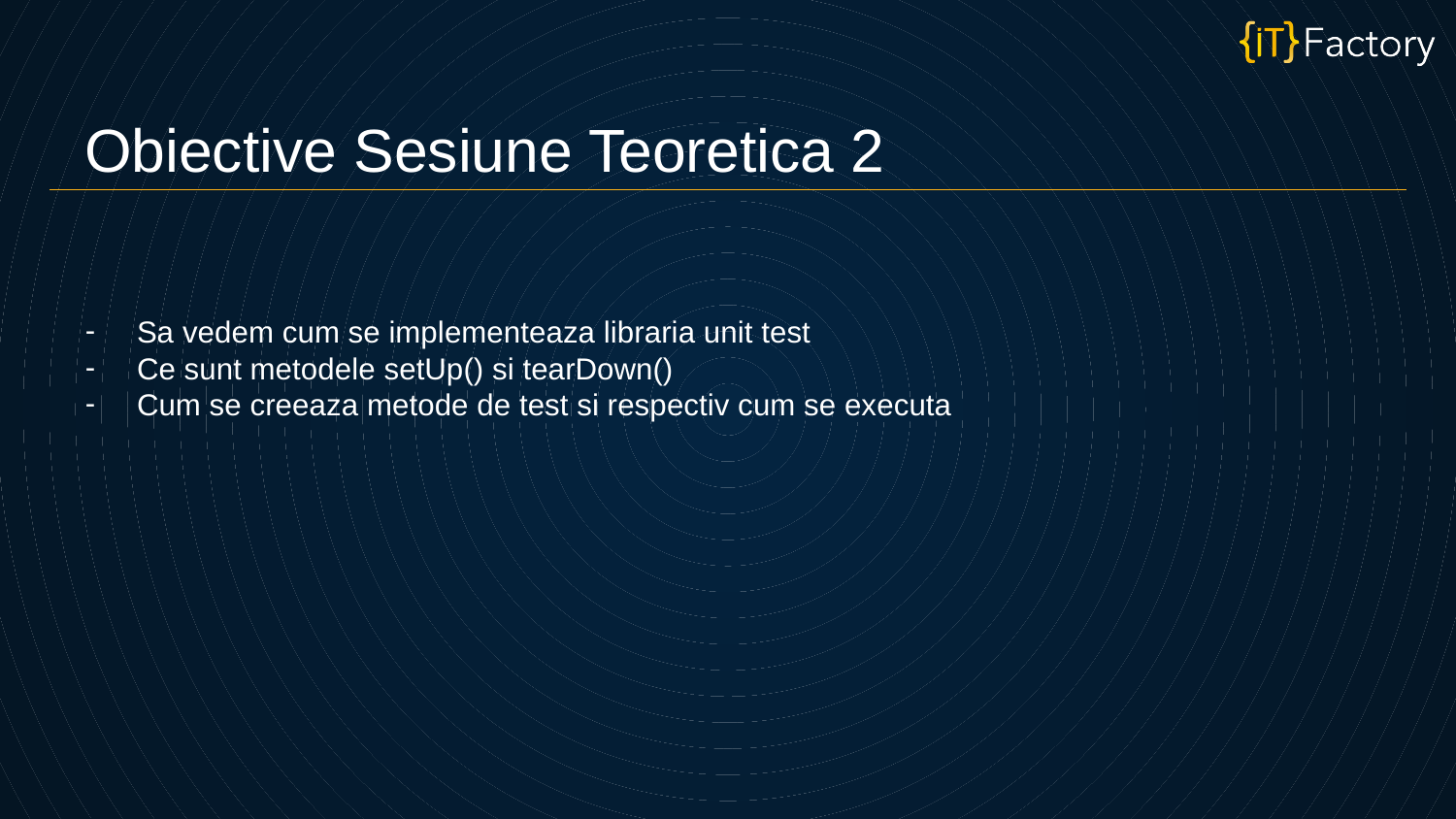

Obiective Sesiune Teoretica 2
Sa vedem cum se implementeaza libraria unit test
Ce sunt metodele setUp() si tearDown()
Cum se creeaza metode de test si respectiv cum se executa